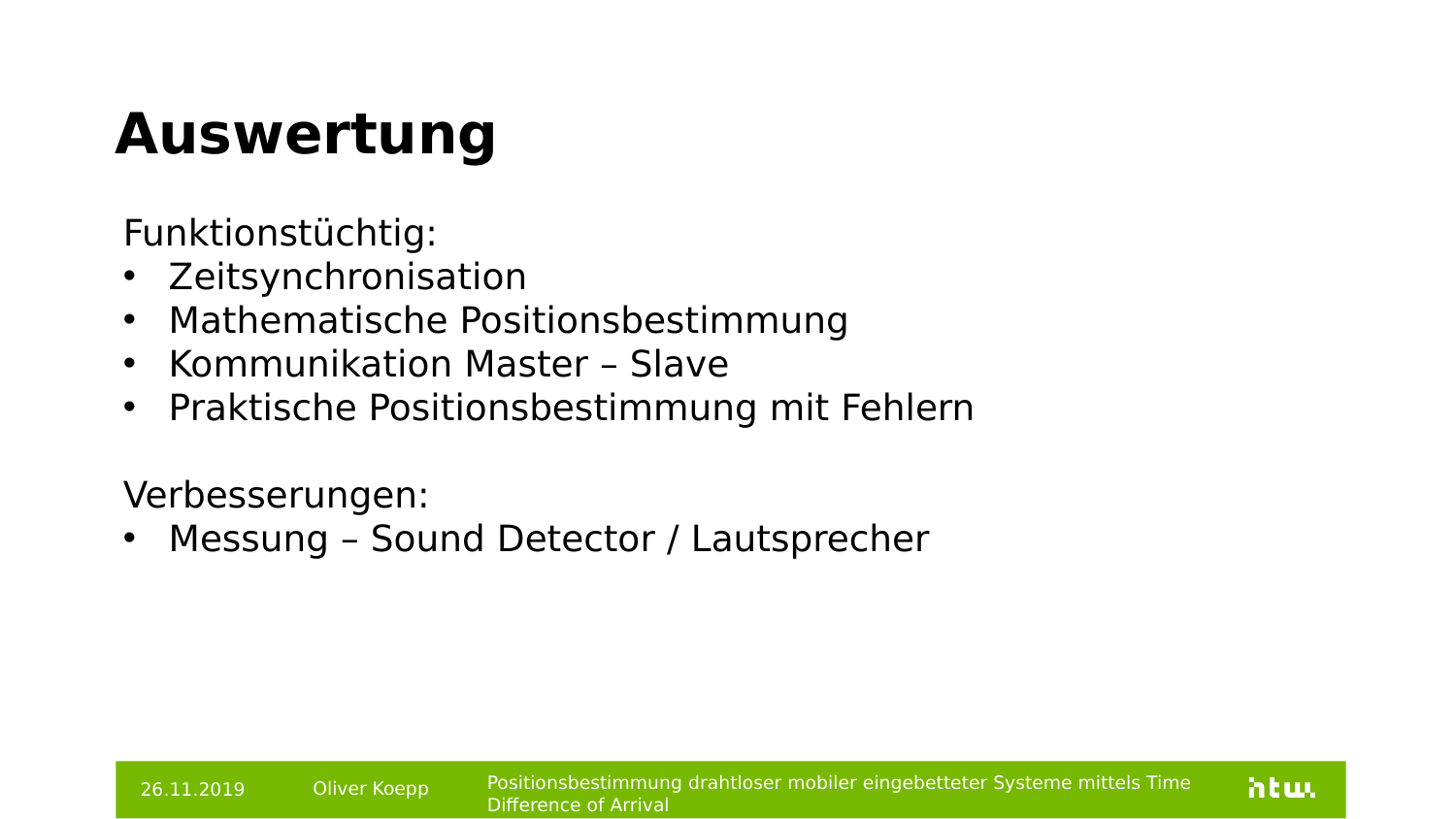

# Auswertung
Funktionstüchtig:
Zeitsynchronisation
Mathematische Positionsbestimmung
Kommunikation Master – Slave
Praktische Positionsbestimmung mit Fehlern

Verbesserungen:
Messung – Sound Detector / Lautsprecher
Oliver Koepp
26.11.2019
Positionsbestimmung drahtloser mobiler eingebetteter Systeme mittels Time Difference of Arrival